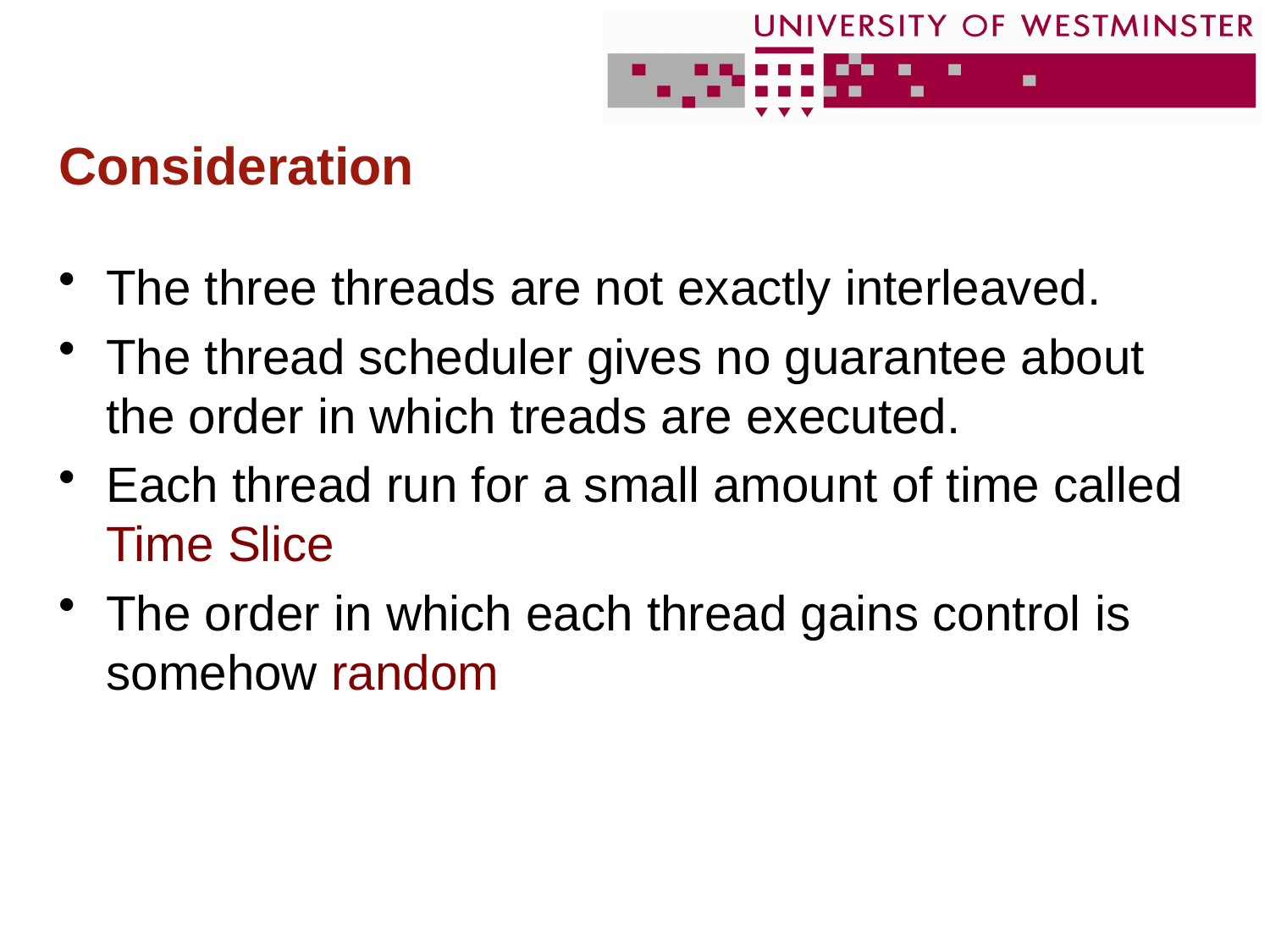

# Consideration
The three threads are not exactly interleaved.
The thread scheduler gives no guarantee about the order in which treads are executed.
Each thread run for a small amount of time called Time Slice
The order in which each thread gains control is somehow random